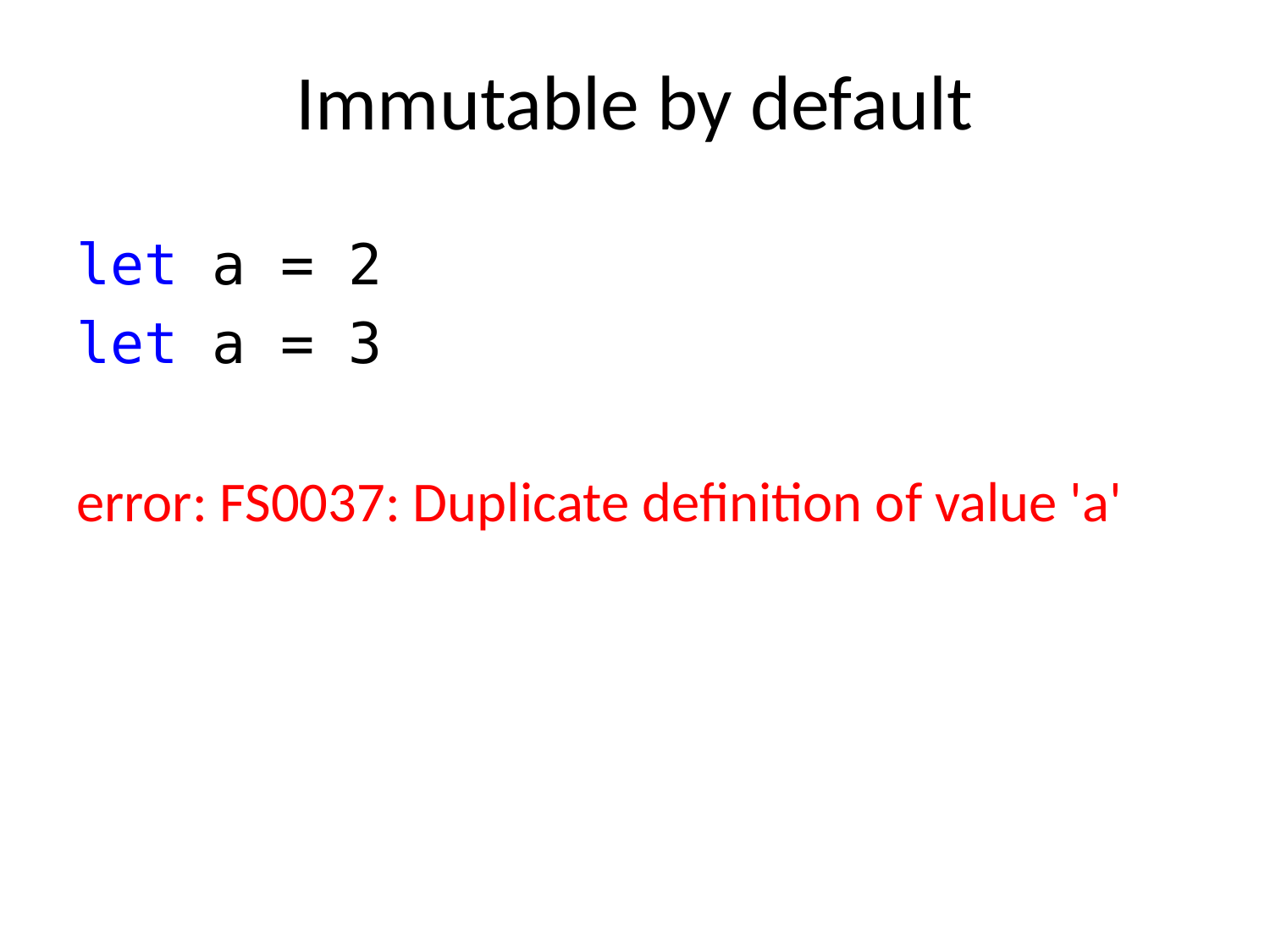

# Immutable by default
let a = 2
let a = 3

error: FS0037: Duplicate definition of value 'a'